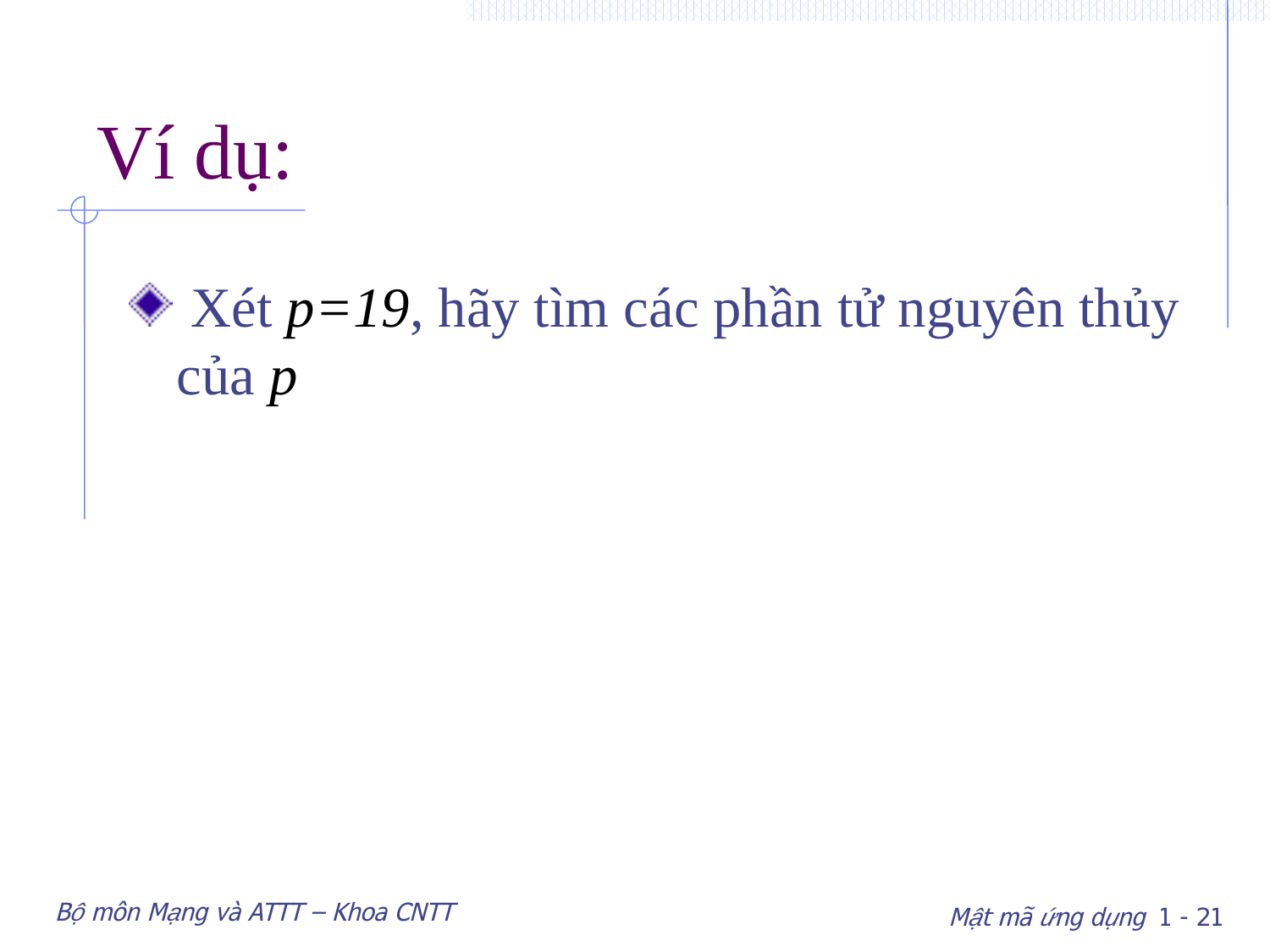

# Ví dụ:
 Xét p=19, hãy tìm các phần tử nguyên thủy của p
Bộ môn Mạng và ATTT – Khoa CNTT